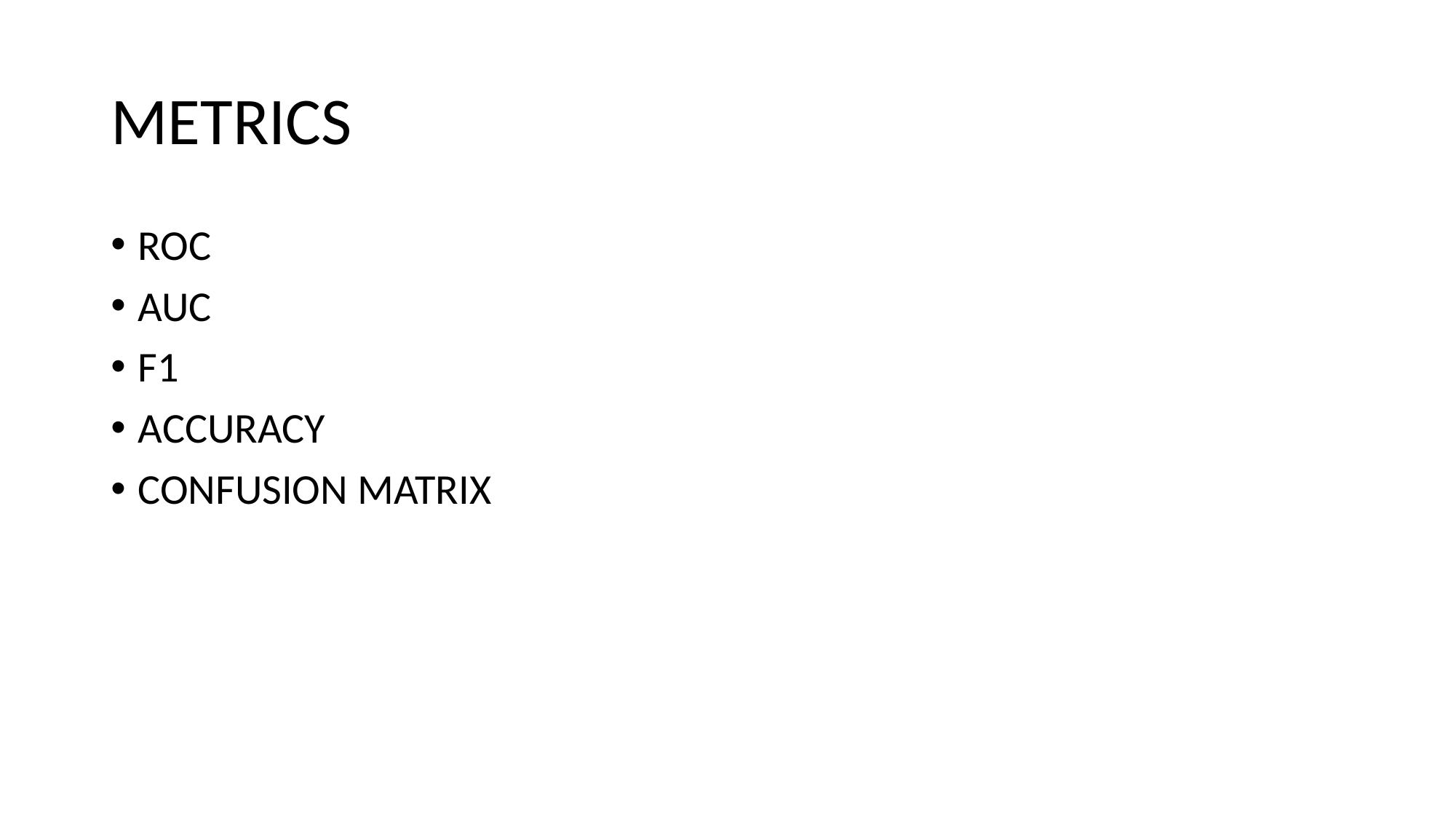

# METRICS
ROC
AUC
F1
ACCURACY
CONFUSION MATRIX